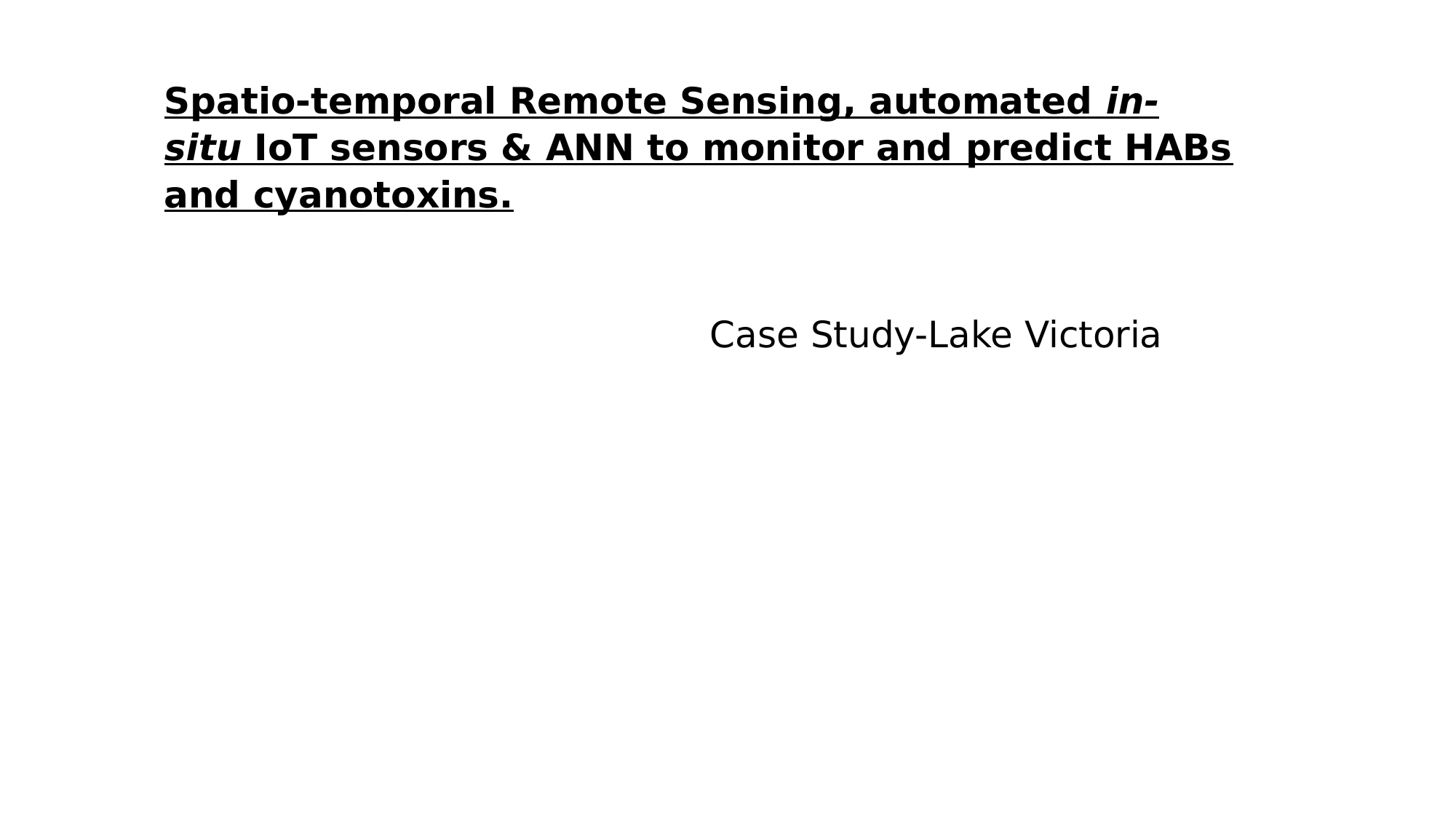

# Spatio-temporal Remote Sensing, automated in-situ IoT sensors & ANN to monitor and predict HABs and cyanotoxins. Case Study-Lake Victoria